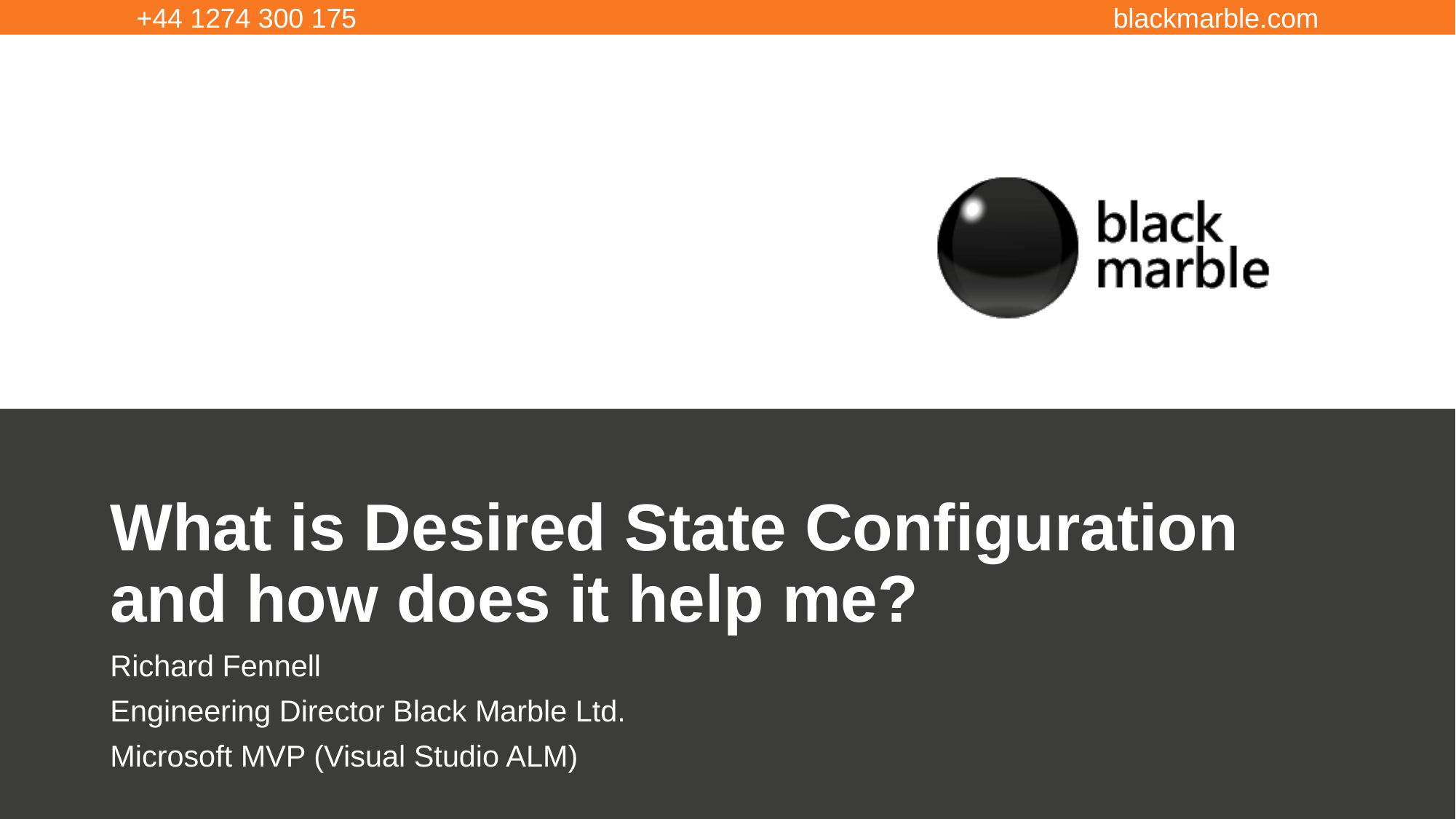

# What is Desired State Configuration and how does it help me?
Richard Fennell
Engineering Director Black Marble Ltd.
Microsoft MVP (Visual Studio ALM)